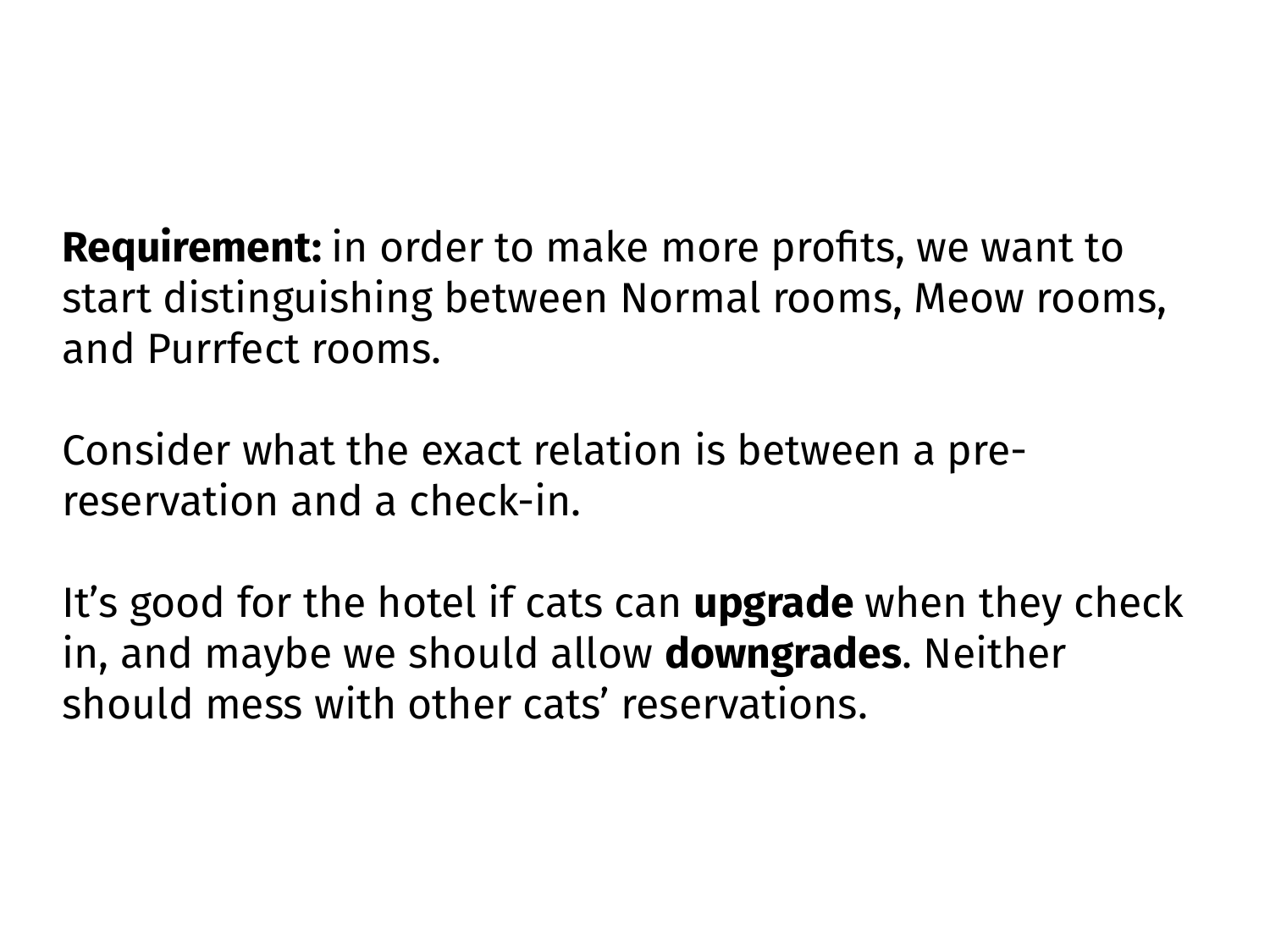

Requirement: in order to make more profits, we want to start distinguishing between Normal rooms, Meow rooms, and Purrfect rooms.

Consider what the exact relation is between a pre-reservation and a check-in.

It’s good for the hotel if cats can upgrade when they check in, and maybe we should allow downgrades. Neither should mess with other cats’ reservations.